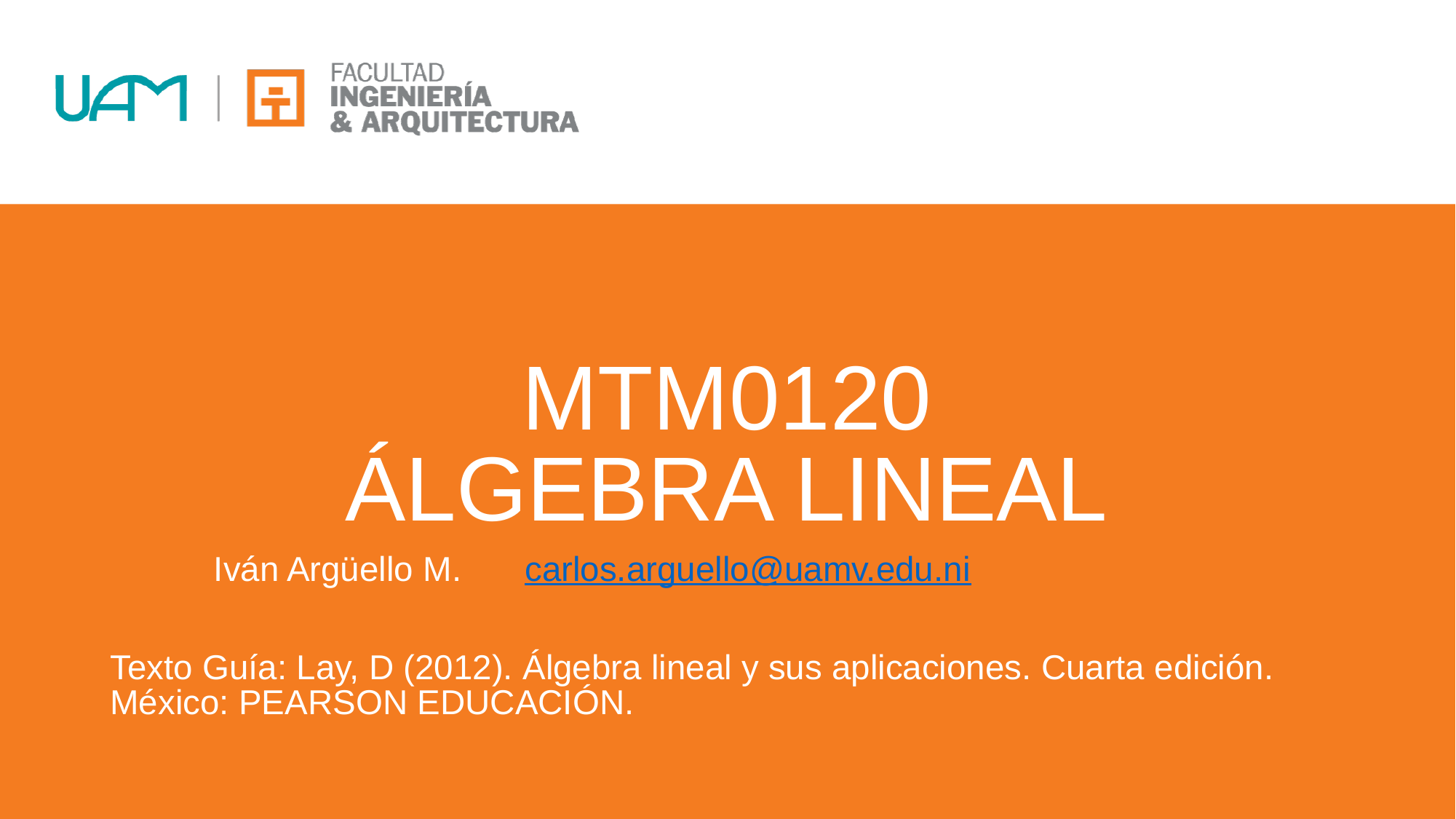

# MTM0120 ÁLGEBRA LINEAL
	Iván Argüello M.	carlos.arguello@uamv.edu.ni

Texto Guía: Lay, D (2012). Álgebra lineal y sus aplicaciones. Cuarta edición. México: PEARSON EDUCACIÓN.